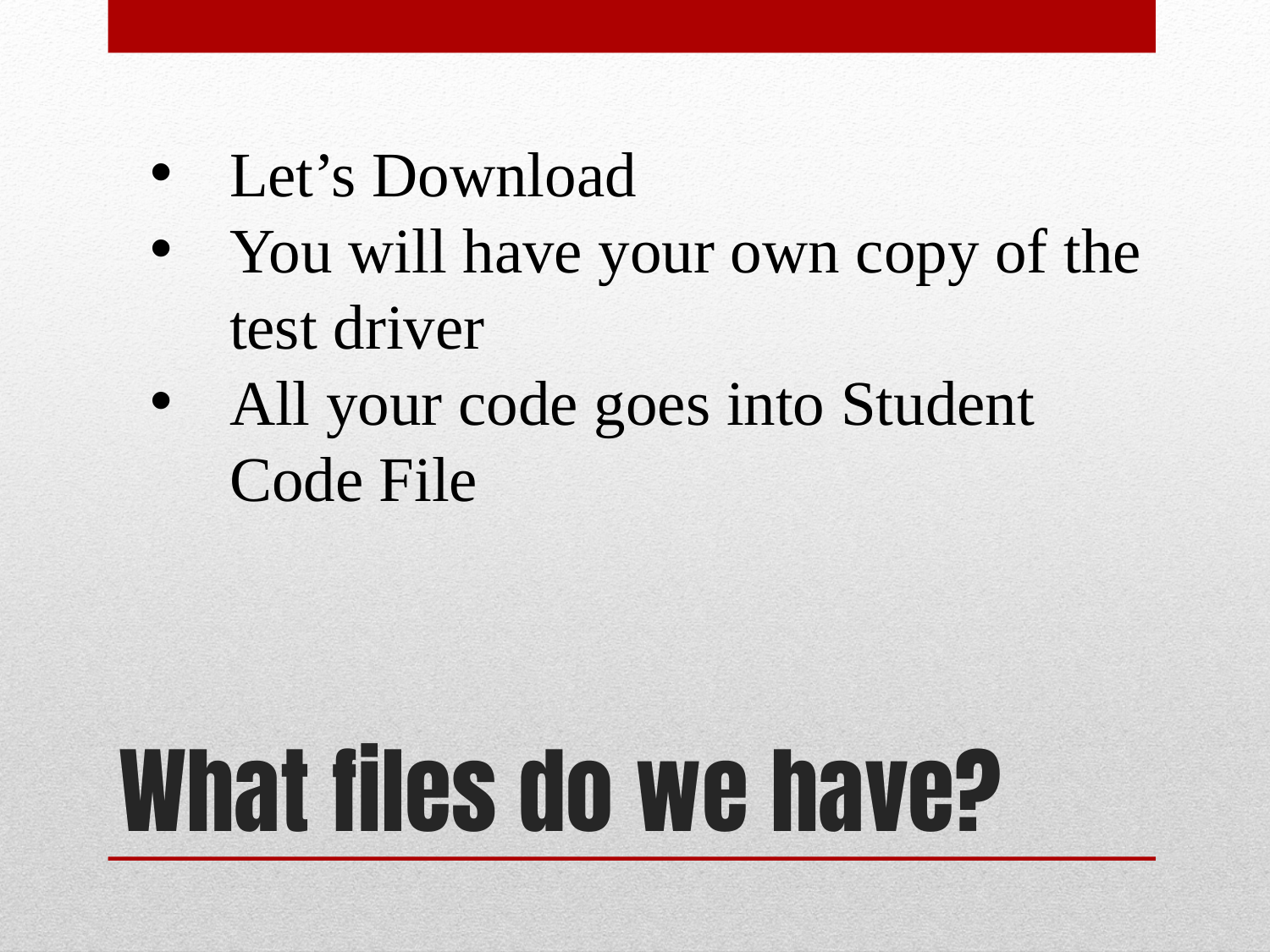

Let’s Download
You will have your own copy of the test driver
All your code goes into Student Code File

# What files do we have?